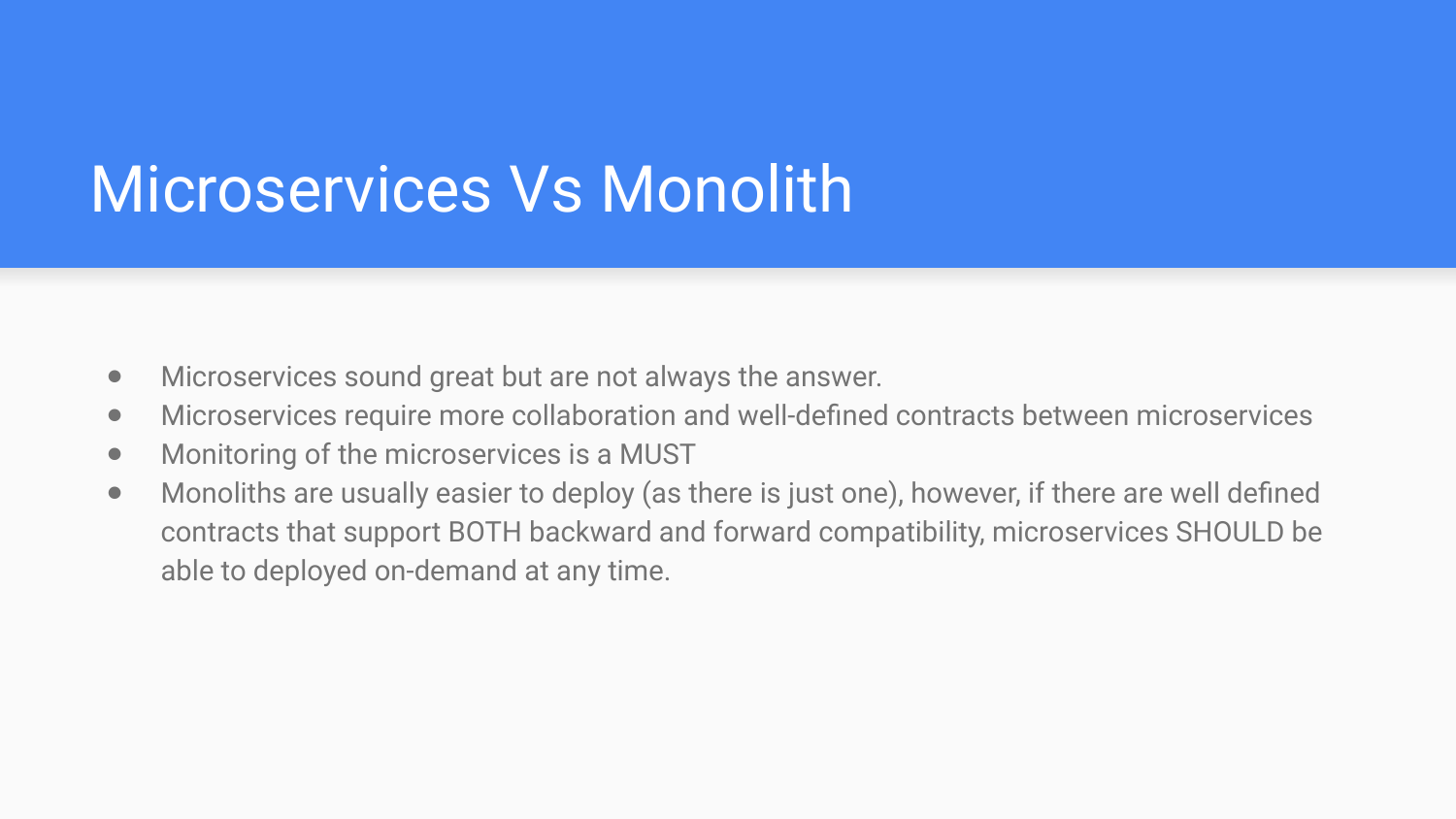

# Microservices Vs Monolith

Microservices sound great but are not always the answer.
Microservices require more collaboration and well-defined contracts between microservices
Monitoring of the microservices is a MUST
Monoliths are usually easier to deploy (as there is just one), however, if there are well defined contracts that support BOTH backward and forward compatibility, microservices SHOULD be able to deployed on-demand at any time.